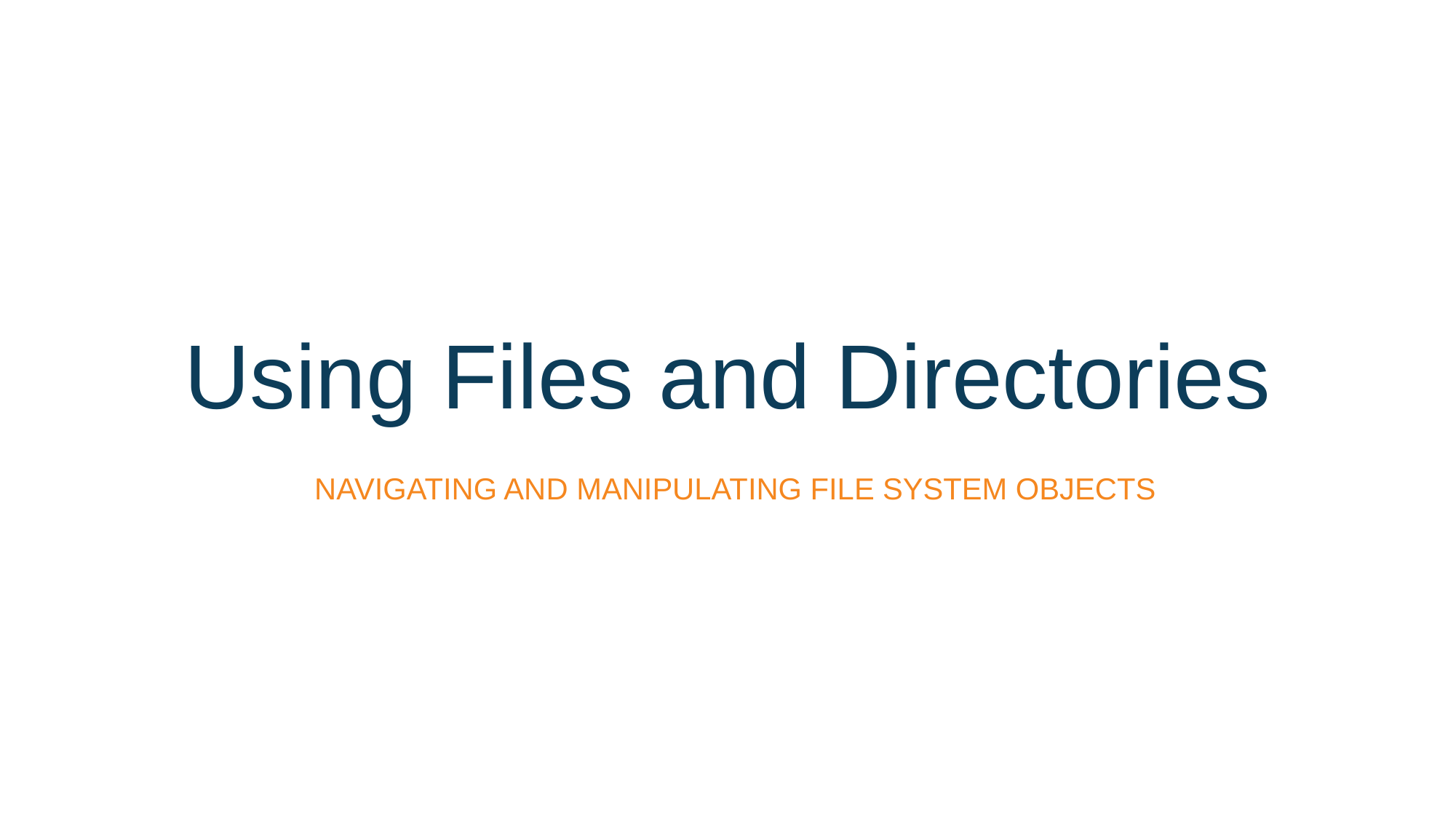

# Using Files and Directories
NAVIGATING AND MANIPULATING FILE SYSTEM OBJECTS